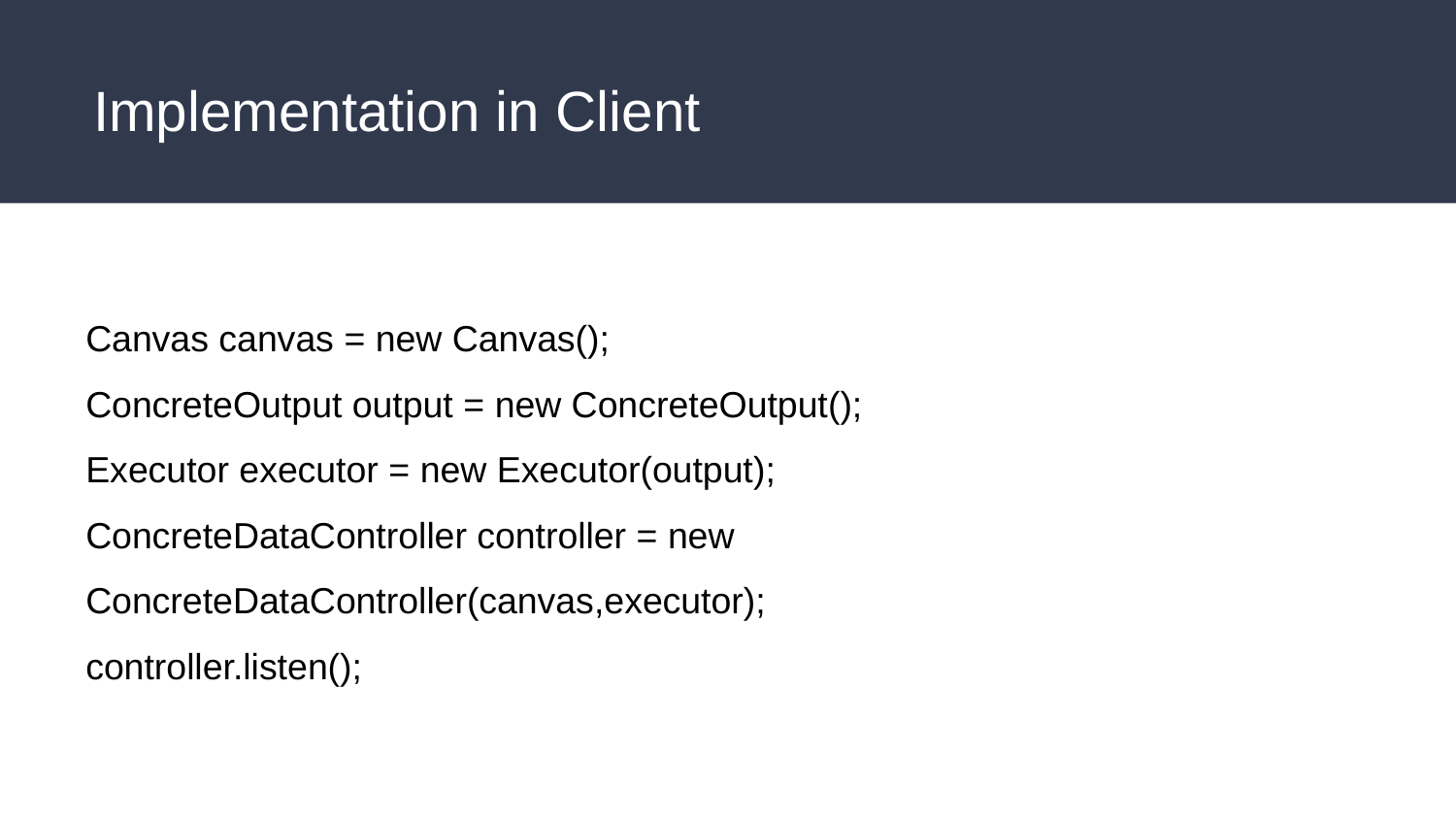

# Implementation in Client

Canvas canvas = new Canvas();
ConcreteOutput output = new ConcreteOutput();
Executor executor = new Executor(output);
ConcreteDataController controller = new  ConcreteDataController(canvas,executor);
controller.listen();